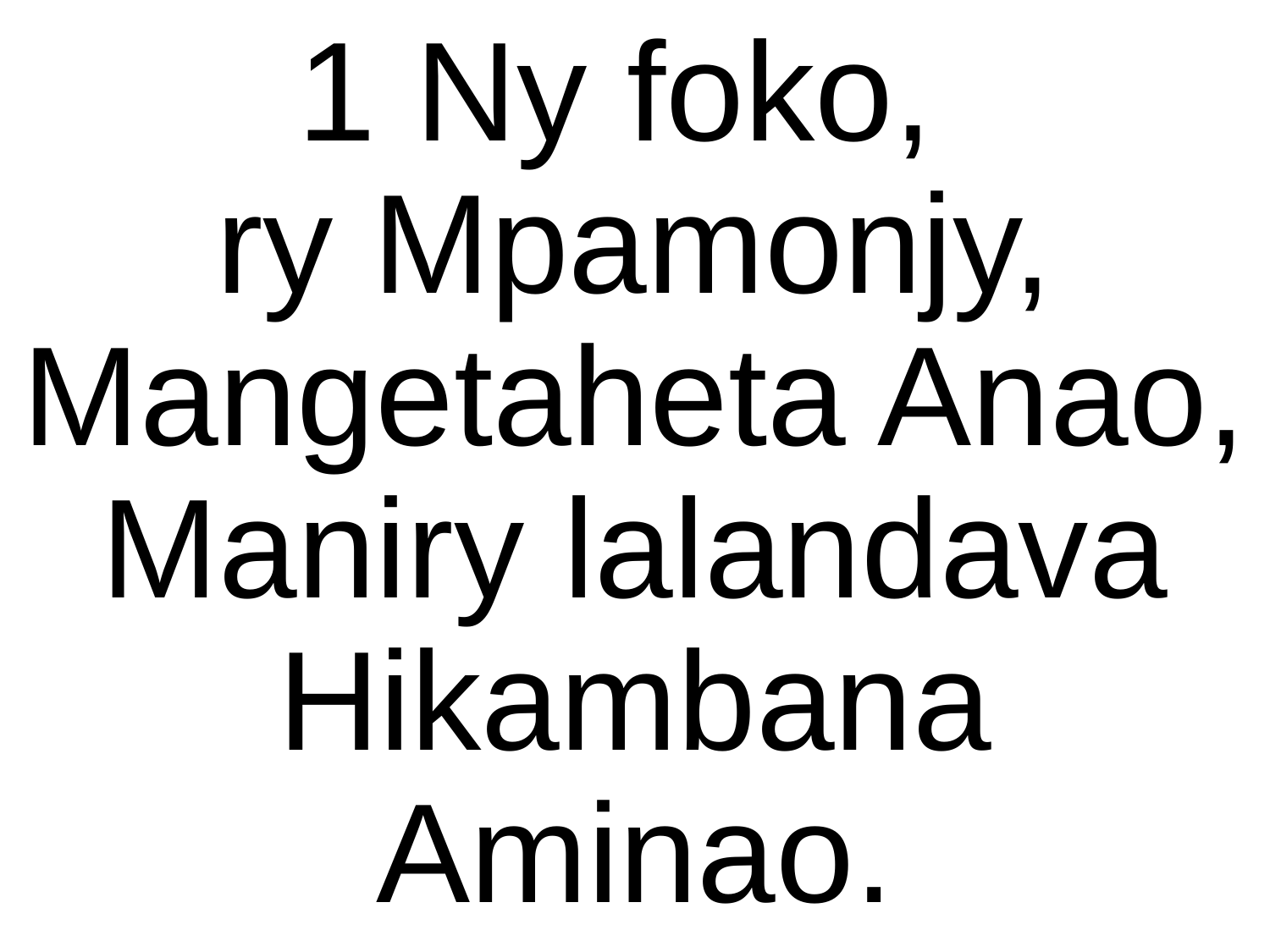

1 Ny foko,
ry Mpamonjy,
Mangetaheta Anao,
Maniry lalandava
Hikambana Aminao.